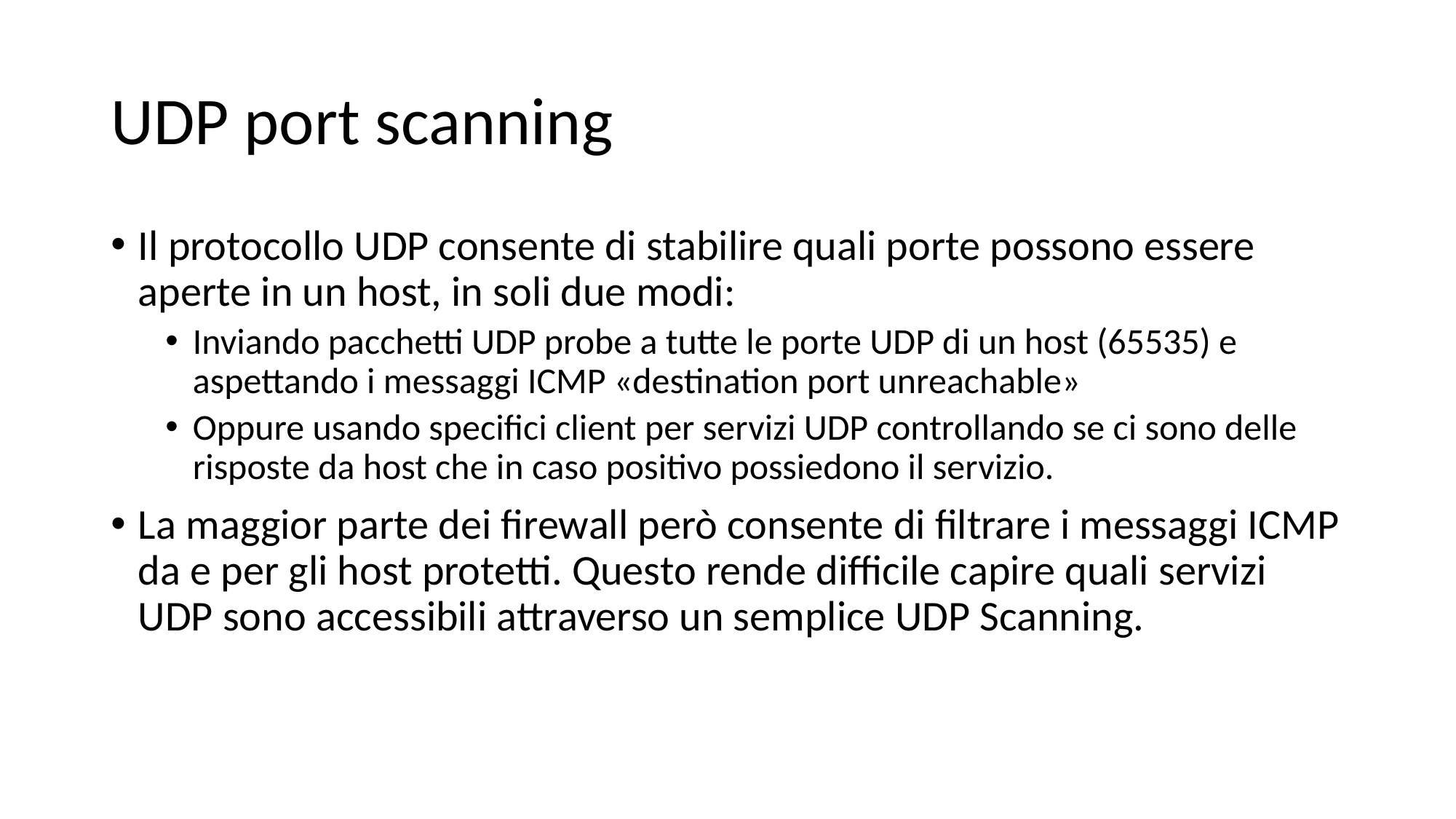

# UDP port scanning
Il protocollo UDP consente di stabilire quali porte possono essere aperte in un host, in soli due modi:
Inviando pacchetti UDP probe a tutte le porte UDP di un host (65535) e aspettando i messaggi ICMP «destination port unreachable»
Oppure usando specifici client per servizi UDP controllando se ci sono delle risposte da host che in caso positivo possiedono il servizio.
La maggior parte dei firewall però consente di filtrare i messaggi ICMP da e per gli host protetti. Questo rende difficile capire quali servizi UDP sono accessibili attraverso un semplice UDP Scanning.